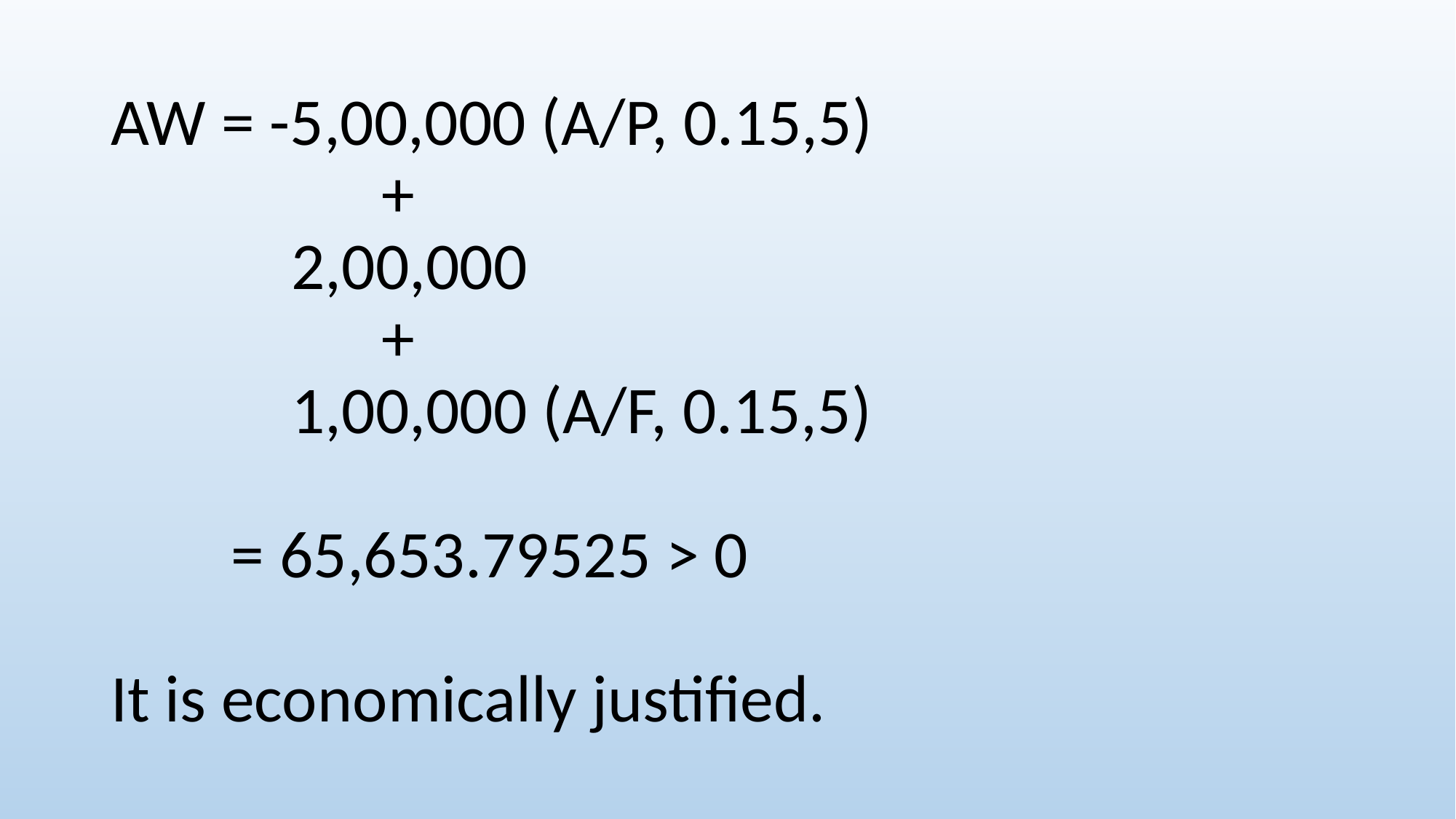

# AW = -5,00,000 (A/P, 0.15,5) + 2,00,000 + 1,00,000 (A/F, 0.15,5) = 65,653.79525 > 0 It is economically justified.